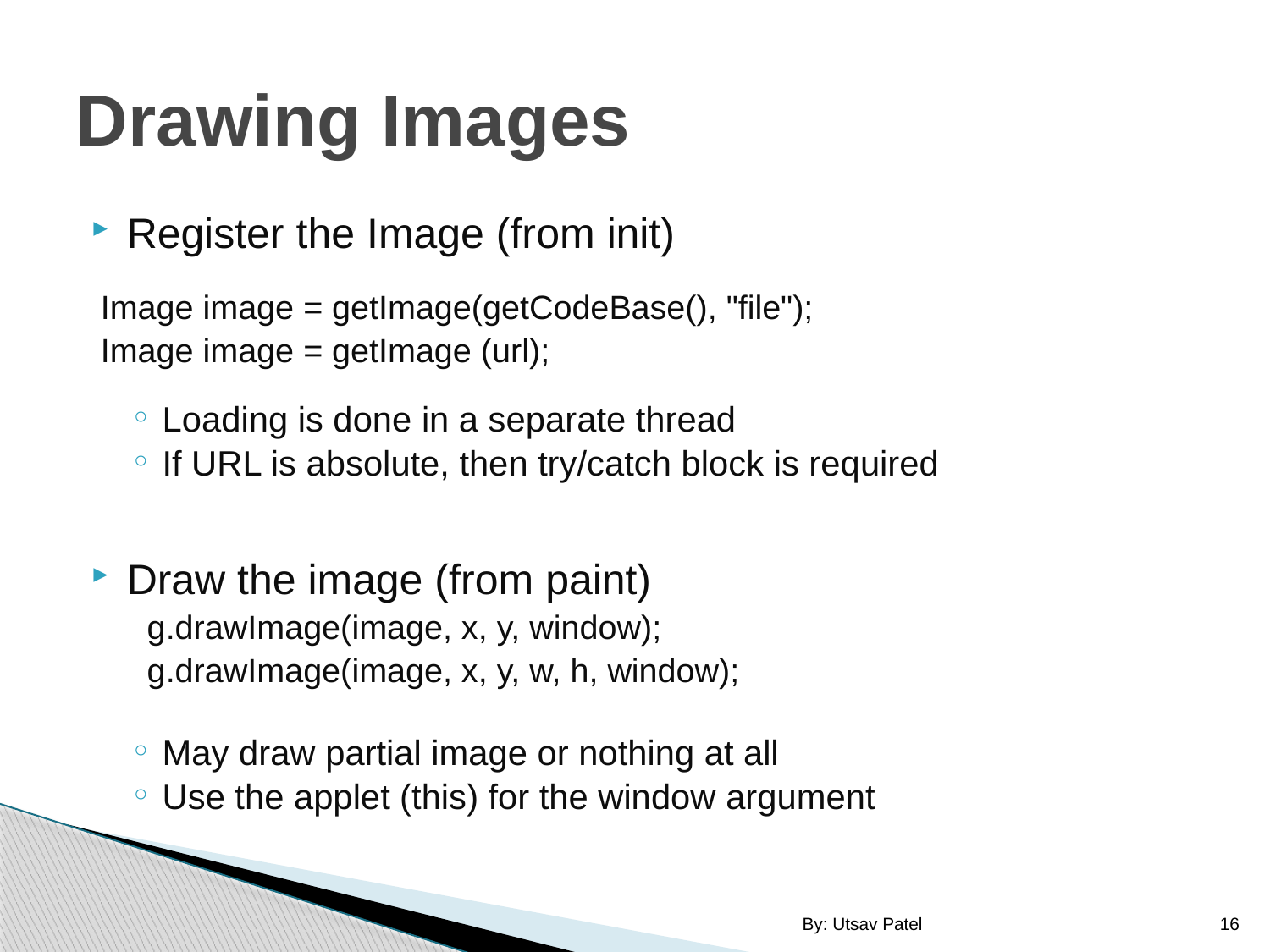

# Drawing Images
Register the Image (from init)

 Image image = getImage(getCodeBase(), "file");
 Image image = getImage (url);

Loading is done in a separate thread
If URL is absolute, then try/catch block is required

Draw the image (from paint)
      g.drawImage(image, x, y, window);
      g.drawImage(image, x, y, w, h, window);

May draw partial image or nothing at all
Use the applet (this) for the window argument
By: Utsav Patel
16